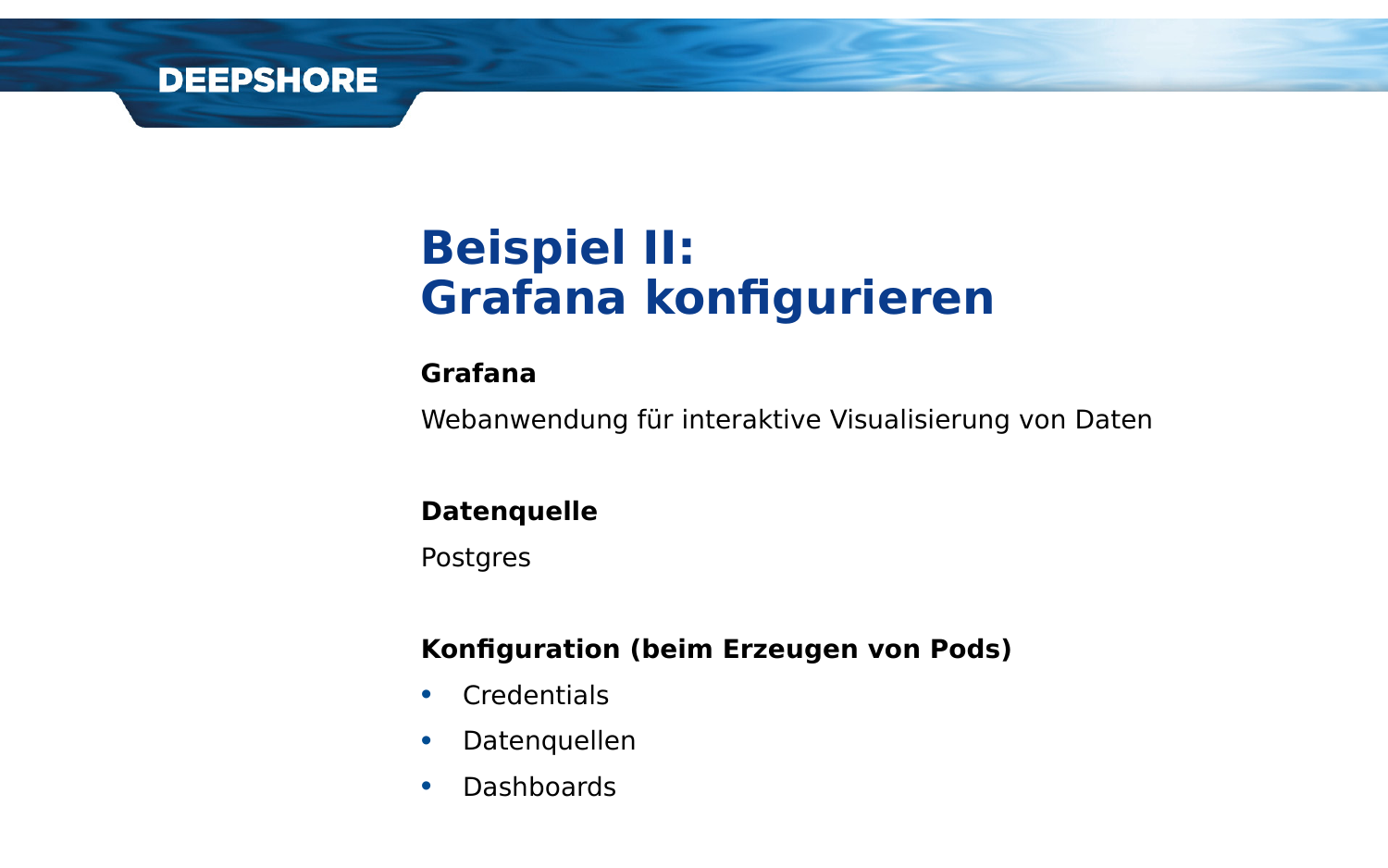

# Beispiel II: Grafana konfigurieren
Grafana
Webanwendung für interaktive Visualisierung von Daten

Datenquelle
Postgres

Konfiguration (beim Erzeugen von Pods)
Credentials
Datenquellen
Dashboards